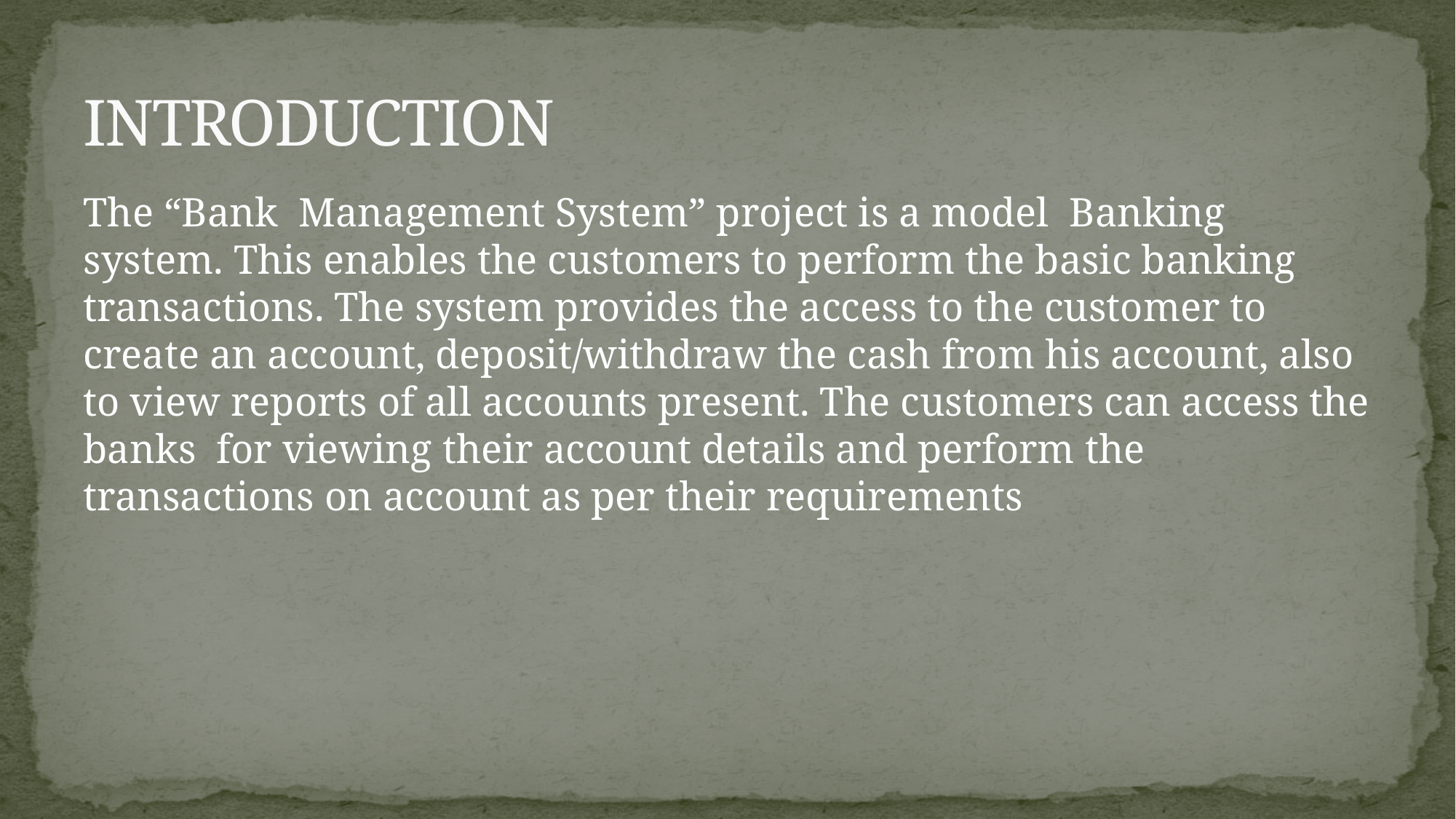

# INTRODUCTION
The “Bank  Management System” project is a model  Banking system. This enables the customers to perform the basic banking transactions. The system provides the access to the customer to create an account, deposit/withdraw the cash from his account, also to view reports of all accounts present. The customers can access the banks  for viewing their account details and perform the transactions on account as per their requirements